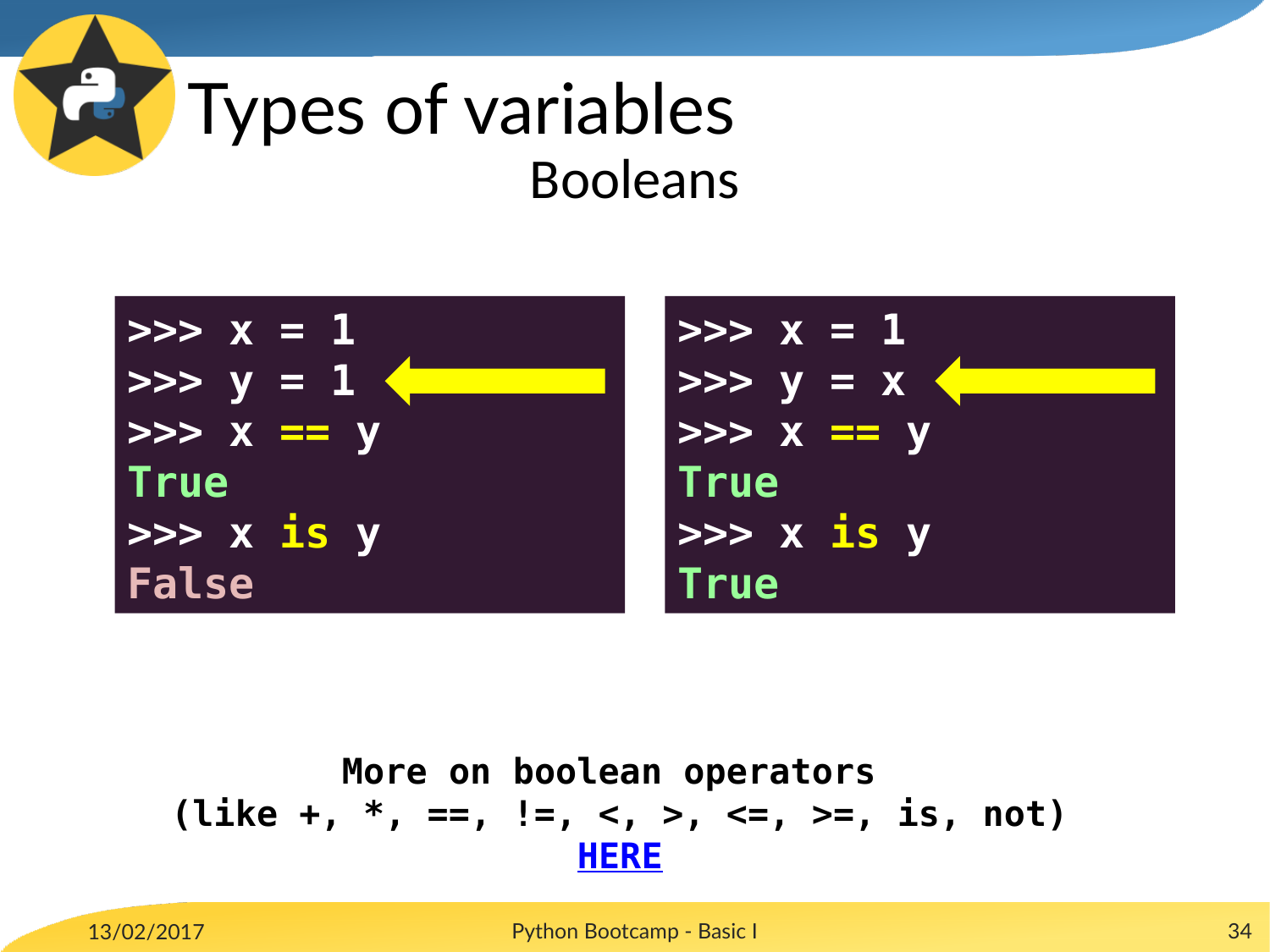

# Types of variables
Booleans
>>> x = 1
>>> y = 1
>>> x == y
True
>>> x is y
False
>>> x = 1
>>> y = x
>>> x == y
True
>>> x is y
True

More on boolean operators
(like +, *, ==, !=, <, >, <=, >=, is, not)
HERE
Python Bootcamp - Basic I
34
13/02/2017